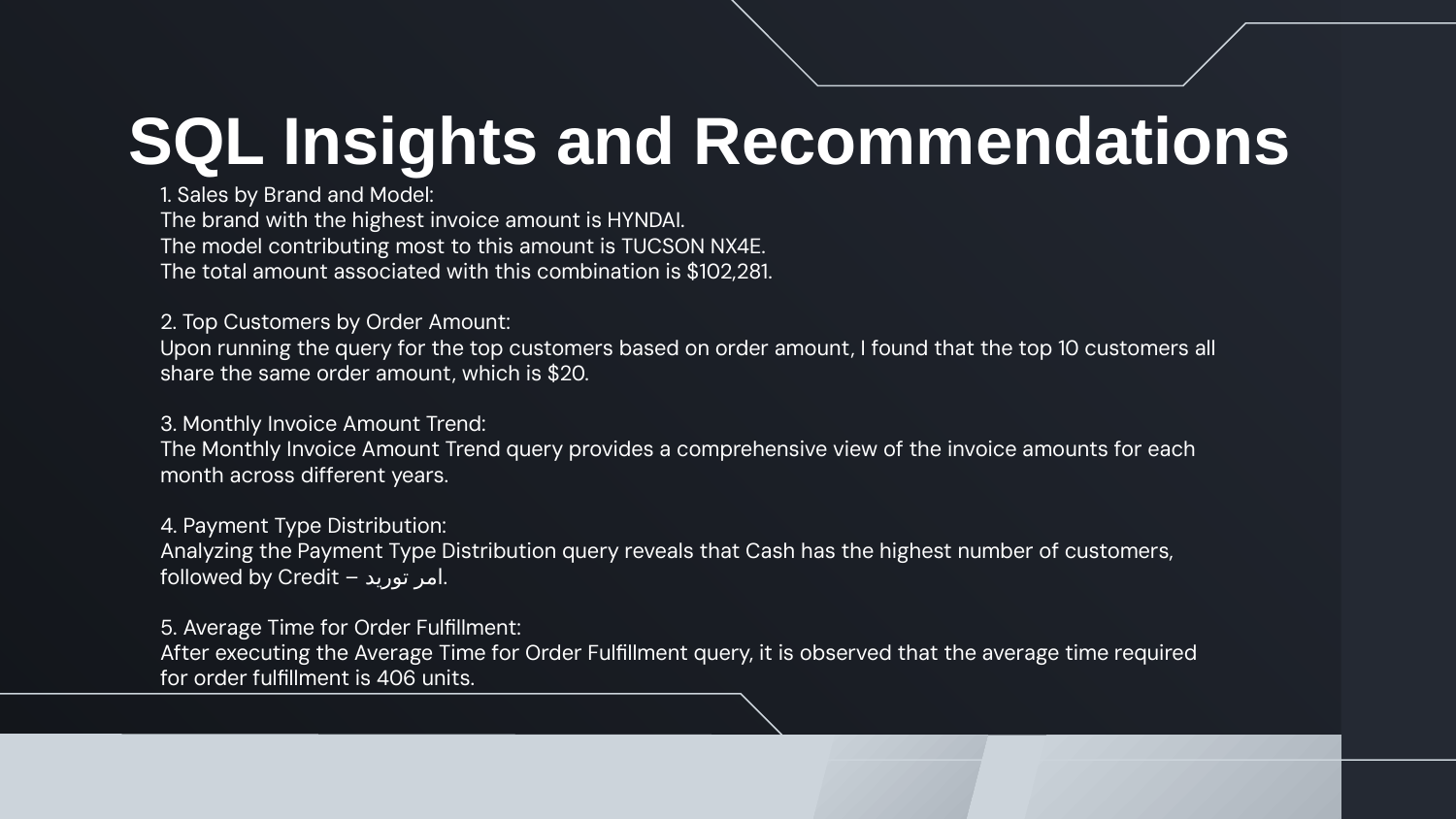

# SQL Insights and Recommendations
1. Sales by Brand and Model:
The brand with the highest invoice amount is HYNDAI.
The model contributing most to this amount is TUCSON NX4E.
The total amount associated with this combination is $102,281.

2. Top Customers by Order Amount:
Upon running the query for the top customers based on order amount, I found that the top 10 customers all share the same order amount, which is $20.

3. Monthly Invoice Amount Trend:
The Monthly Invoice Amount Trend query provides a comprehensive view of the invoice amounts for each month across different years.

4. Payment Type Distribution:
Analyzing the Payment Type Distribution query reveals that Cash has the highest number of customers, followed by Credit – امر توريد.

5. Average Time for Order Fulfillment:
After executing the Average Time for Order Fulfillment query, it is observed that the average time required for order fulfillment is 406 units.